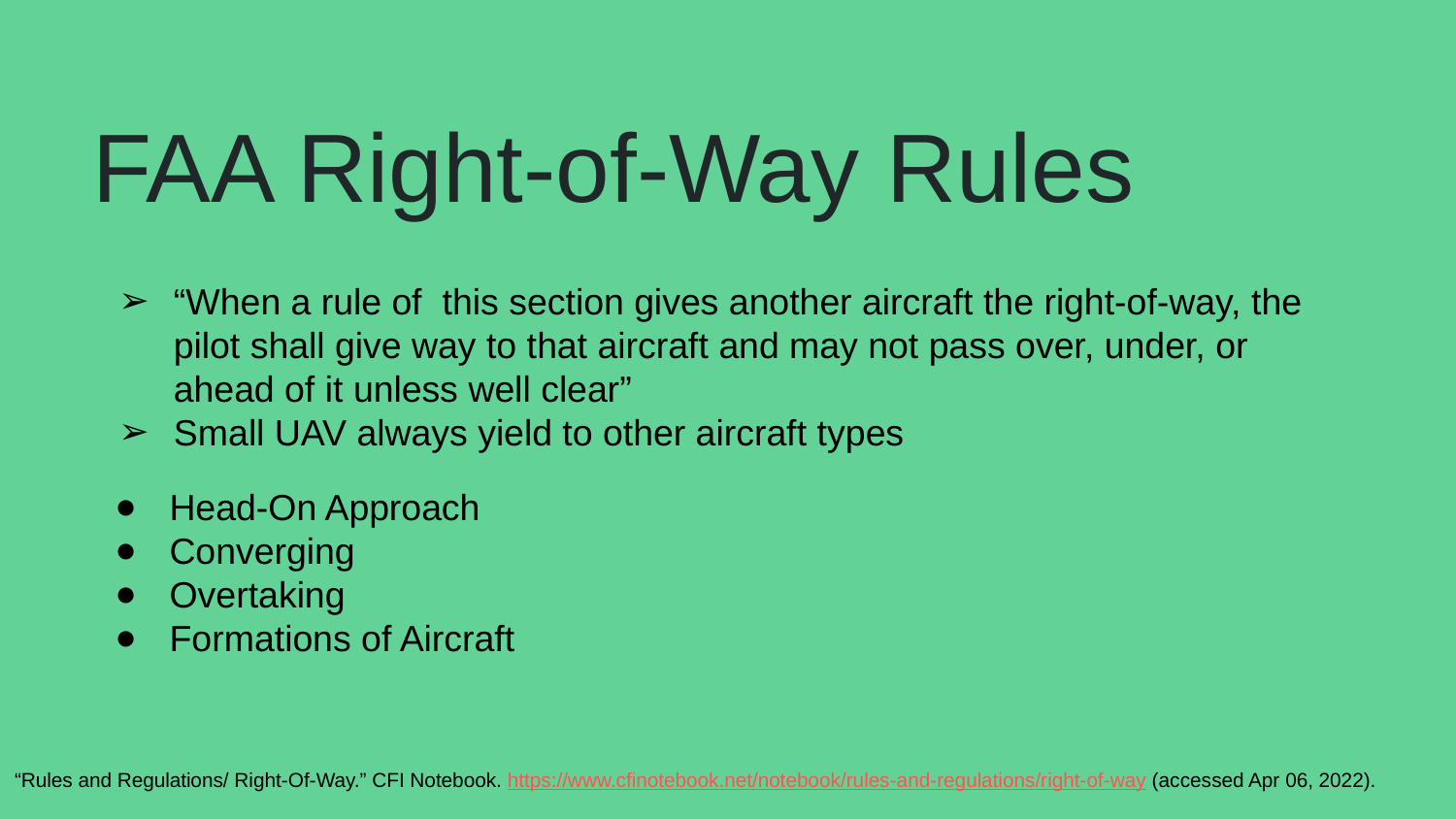

# FAA Right-of-Way Rules
“When a rule of  this section gives another aircraft the right-of-way, the pilot shall give way to that aircraft and may not pass over, under, or ahead of it unless well clear”
Small UAV always yield to other aircraft types
Head-On Approach
Converging
Overtaking
Formations of Aircraft
“Rules and Regulations/ Right-Of-Way.” CFI Notebook. https://www.cfinotebook.net/notebook/rules-and-regulations/right-of-way (accessed Apr 06, 2022).